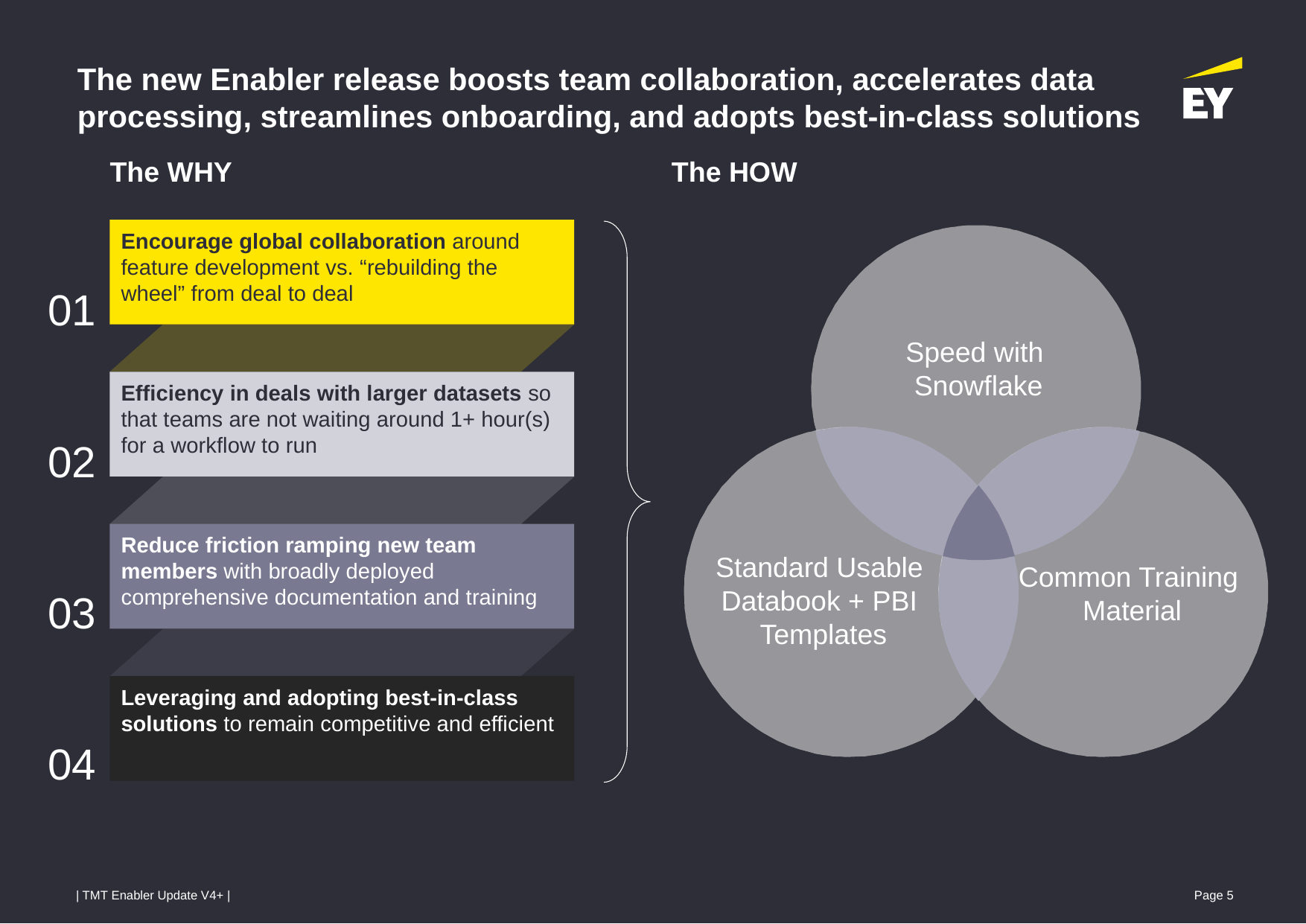

The new Enabler release boosts team collaboration, accelerates data processing, streamlines onboarding, and adopts best-in-class solutions
The WHY
The HOW
Encourage global collaboration around feature development vs. “rebuilding the wheel” from deal to deal

Efficiency in deals with larger datasets so that teams are not waiting around 1+ hour(s) for a workflow to run

Reduce friction ramping new team members with broadly deployed  comprehensive documentation and training

Leveraging and adopting best-in-class solutions to remain competitive and efficient
01
02
03
04

Speed with
Snowflake

Common Training
Material
Standard Usable
Databook + PBI
Templates
 Page 5
 | TMT Enabler Update V4+ |